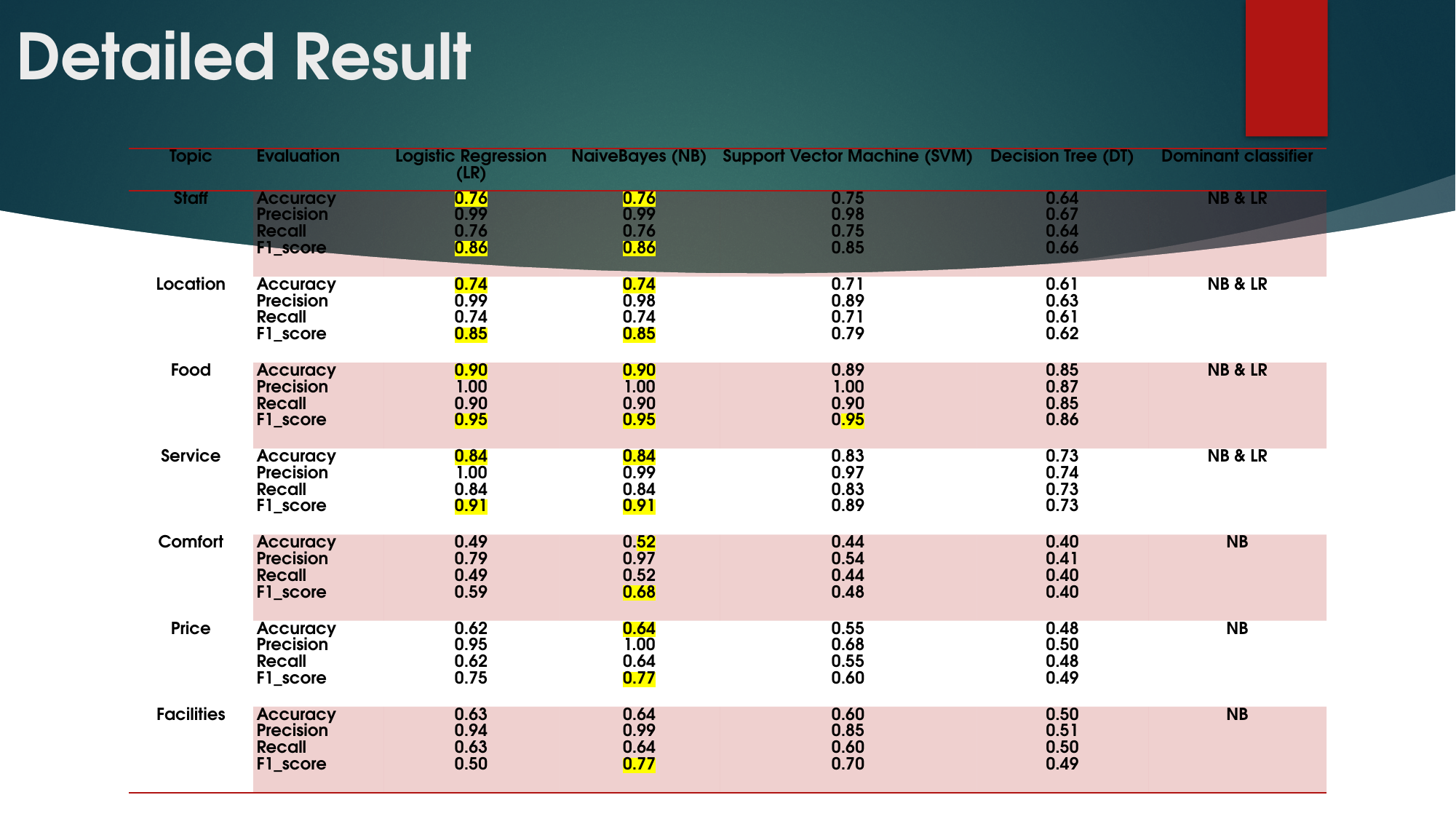

Detailed Result
| Topic | Evaluation | Logistic Regression (LR) | NaiveBayes (NB) | Support Vector Machine (SVM) | Decision Tree (DT) | Dominant classifier |
| --- | --- | --- | --- | --- | --- | --- |
| Staff | Accuracy Precision Recall F1\_score | 0.76 0.99 0.76 0.86 | 0.76 0.99 0.76 0.86 | 0.75 0.98 0.75 0.85 | 0.64 0.67 0.64 0.66 | NB & LR |
| Location | Accuracy Precision Recall F1\_score | 0.74 0.99 0.74 0.85 | 0.74 0.98 0.74 0.85 | 0.71 0.89 0.71 0.79 | 0.61 0.63 0.61 0.62 | NB & LR |
| Food | Accuracy Precision Recall F1\_score | 0.90 1.00 0.90 0.95 | 0.90 1.00 0.90 0.95 | 0.89 1.00 0.90 0.95 | 0.85 0.87 0.85 0.86 | NB & LR |
| Service | Accuracy Precision Recall F1\_score | 0.84 1.00 0.84 0.91 | 0.84 0.99 0.84 0.91 | 0.83 0.97 0.83 0.89 | 0.73 0.74 0.73 0.73 | NB & LR |
| Comfort | Accuracy Precision Recall F1\_score | 0.49 0.79 0.49 0.59 | 0.52 0.97 0.52 0.68 | 0.44 0.54 0.44 0.48 | 0.40 0.41 0.40 0.40 | NB |
| Price | Accuracy Precision Recall F1\_score | 0.62 0.95 0.62 0.75 | 0.64 1.00 0.64 0.77 | 0.55 0.68 0.55 0.60 | 0.48 0.50 0.48 0.49 | NB |
| Facilities | Accuracy Precision Recall F1\_score | 0.63 0.94 0.63 0.50 | 0.64 0.99 0.64 0.77 | 0.60 0.85 0.60 0.70 | 0.50 0.51 0.50 0.49 | NB |